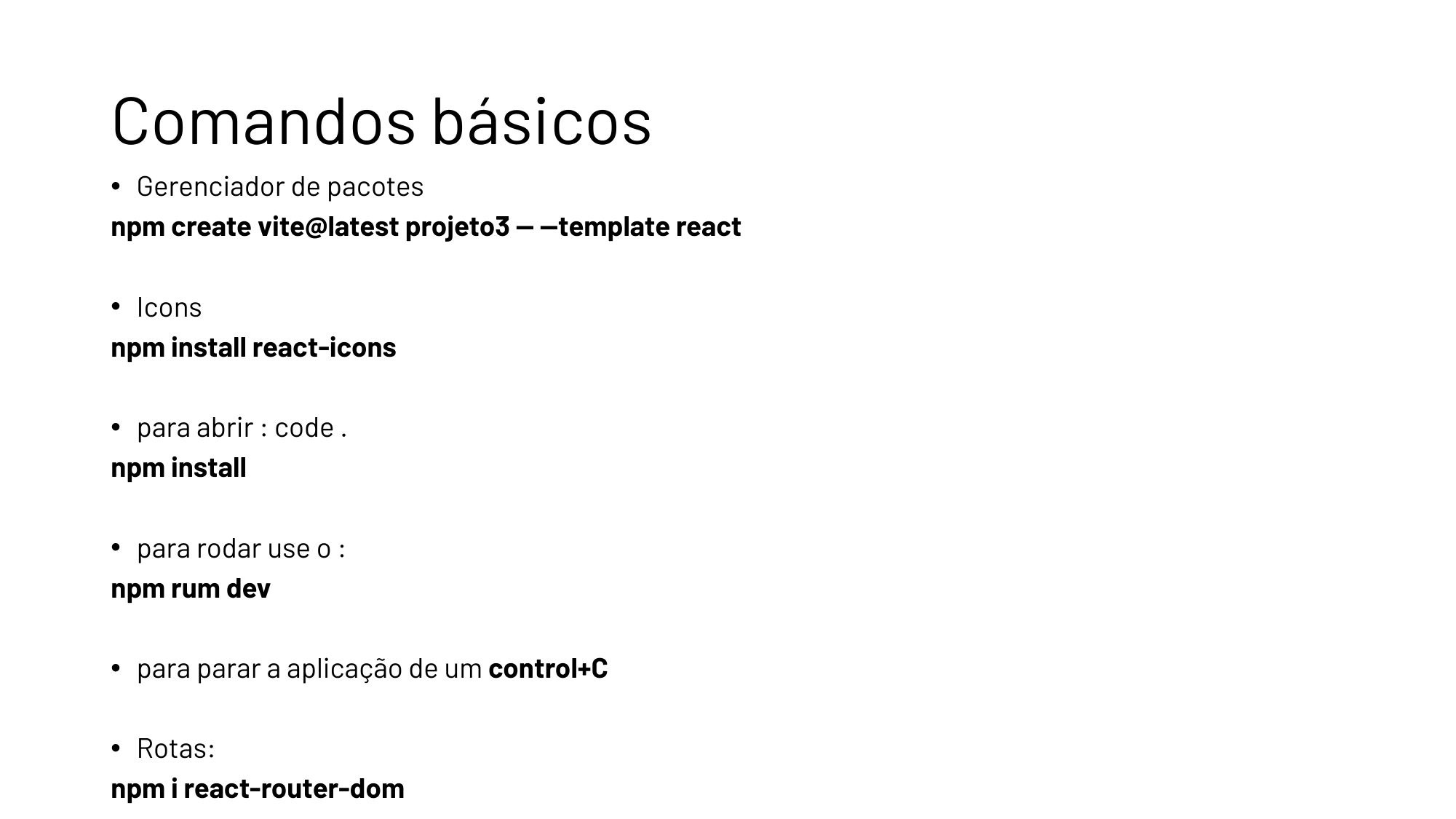

# Comandos básicos
Gerenciador de pacotes
npm create vite@latest projeto3 -- --template react

Icons
npm install react-icons

para abrir : code .
npm install

para rodar use o :
npm rum dev

para parar a aplicação de um control+C

Rotas:
npm i react-router-dom